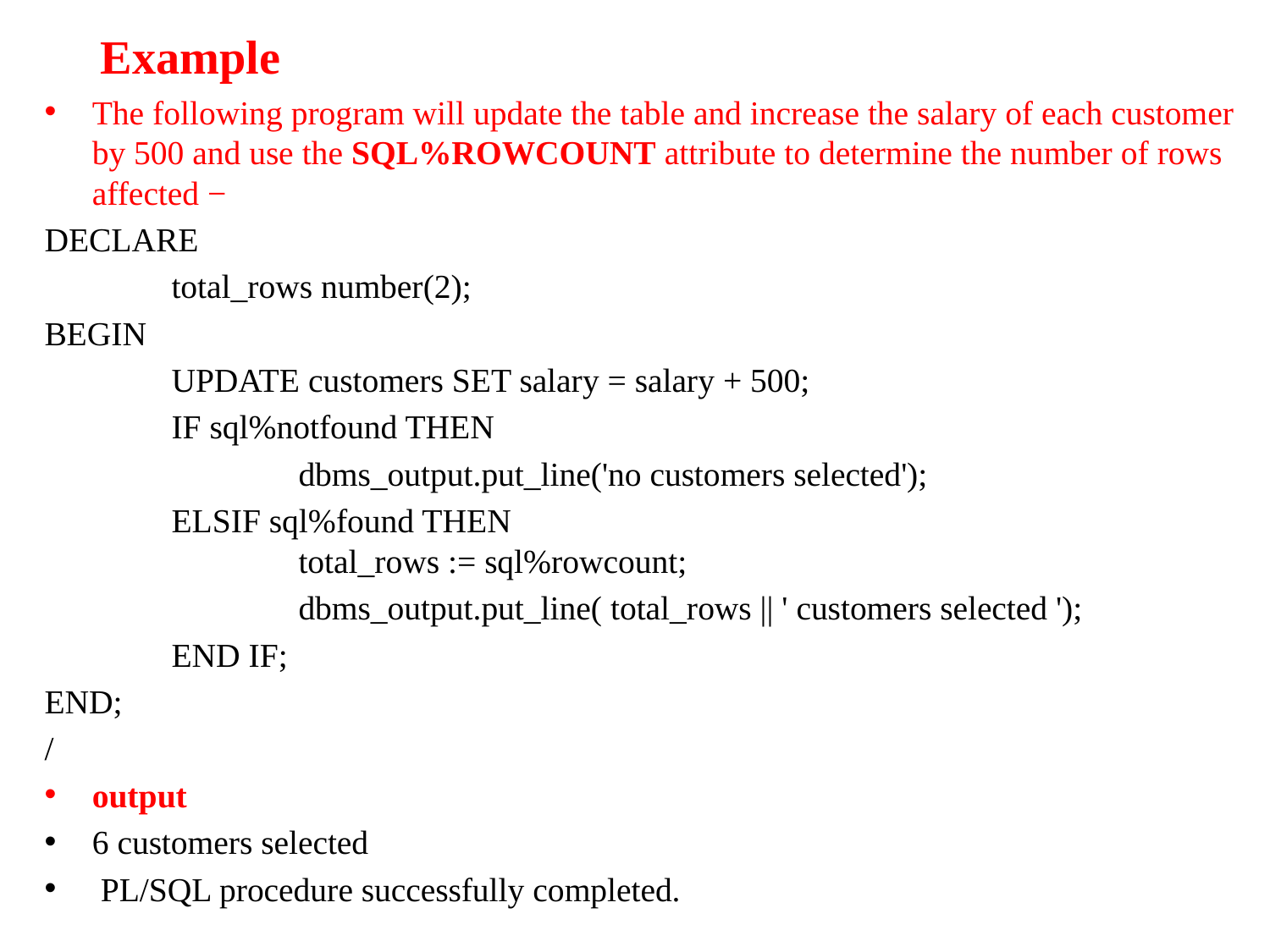

# Example
The following program will update the table and increase the salary of each customer by 500 and use the SQL%ROWCOUNT attribute to determine the number of rows affected −
DECLARE
	total_rows number(2);
BEGIN
	UPDATE customers SET salary = salary + 500;
	IF sql%notfound THEN
		dbms_output.put_line('no customers selected');
	ELSIF sql%found THEN
		total_rows := sql%rowcount;
		dbms_output.put_line( total_rows || ' customers selected ');
	END IF;
END;
/
output
6 customers selected
 PL/SQL procedure successfully completed.